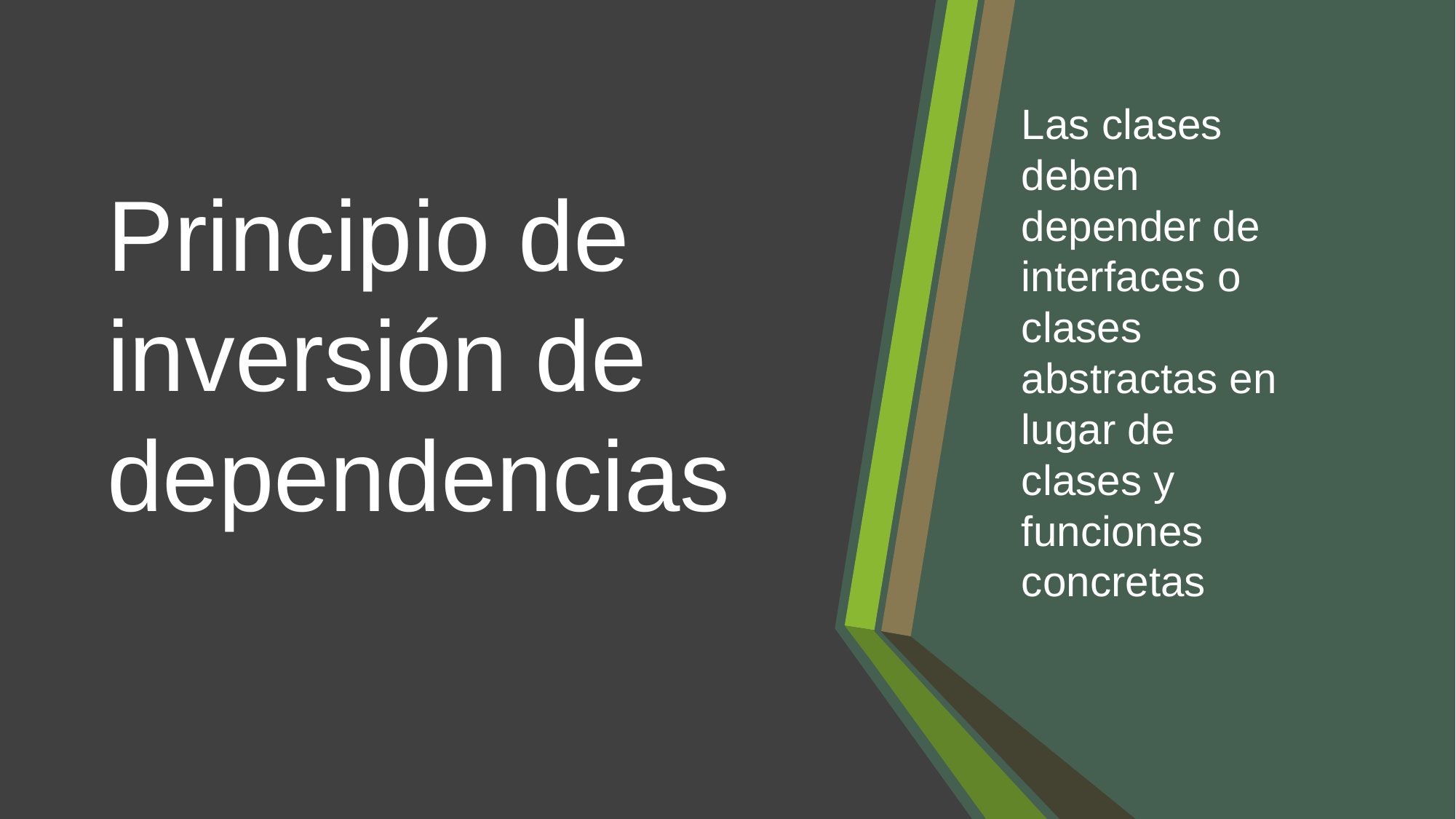

# Principio de inversión de dependencias
Las clases deben depender de interfaces o clases abstractas en lugar de clases y funciones concretas